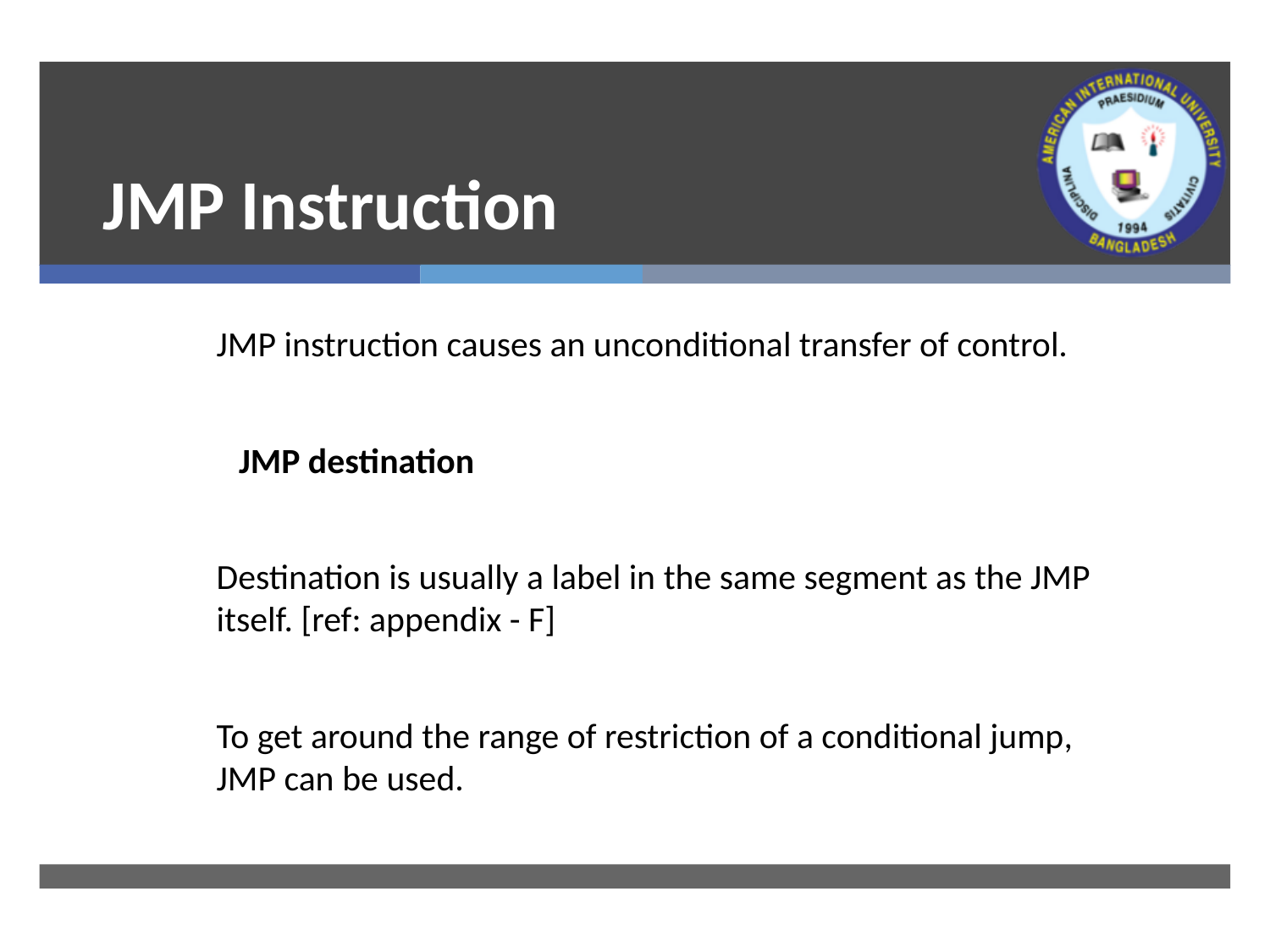

# JMP Instruction
JMP instruction causes an unconditional transfer of control.
                   JMP destination
Destination is usually a label in the same segment as the JMP itself. [ref: appendix - F]
To get around the range of restriction of a conditional jump, JMP can be used.